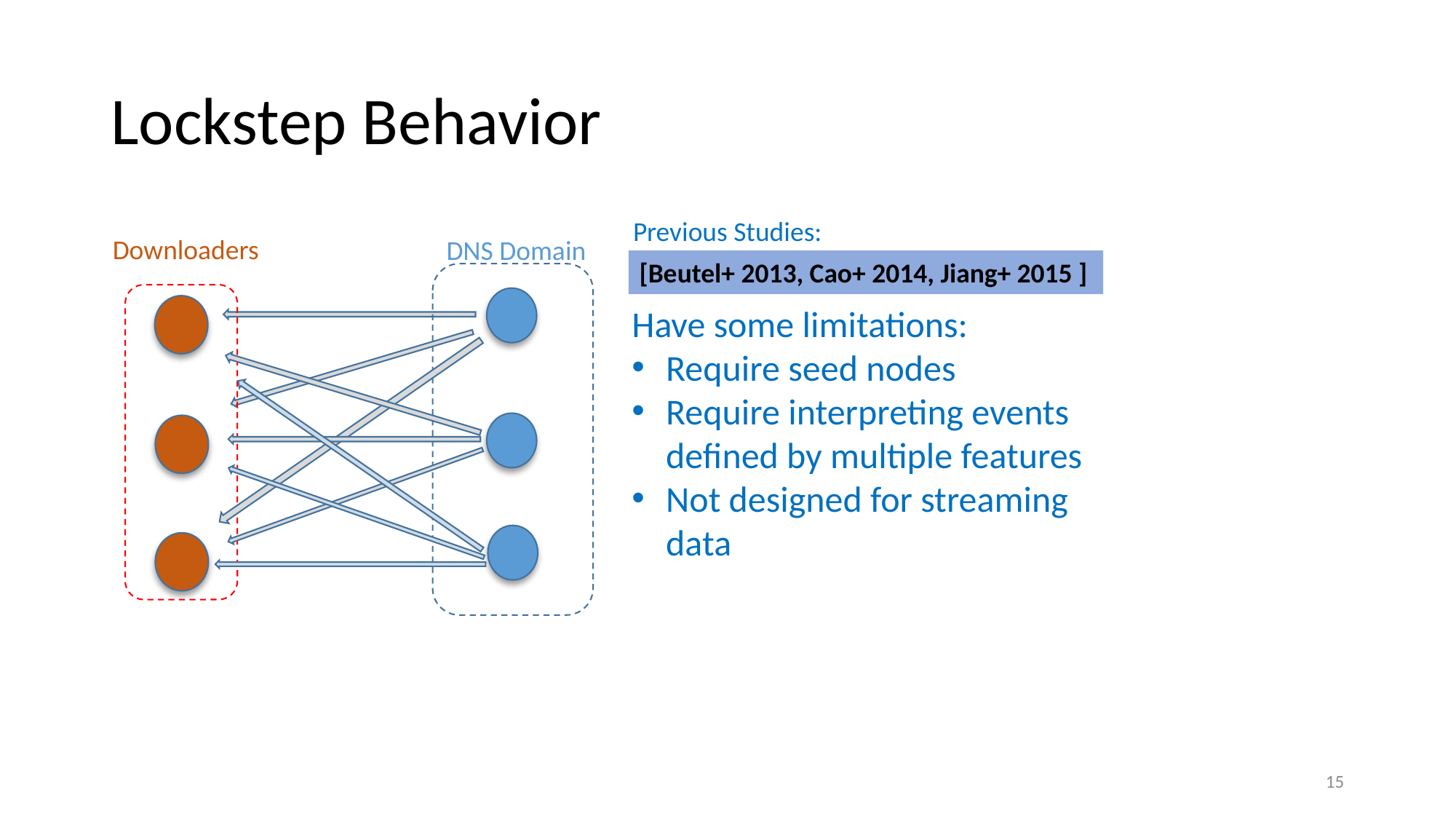

# Lockstep Behavior
Previous Studies:
Downloaders
DNS Domain
[Beutel+ 2013, Cao+ 2014, Jiang+ 2015 ]

Have some limitations:
Require seed nodes
Require interpreting events
defined by multiple features
Not designed for streaming
data

15